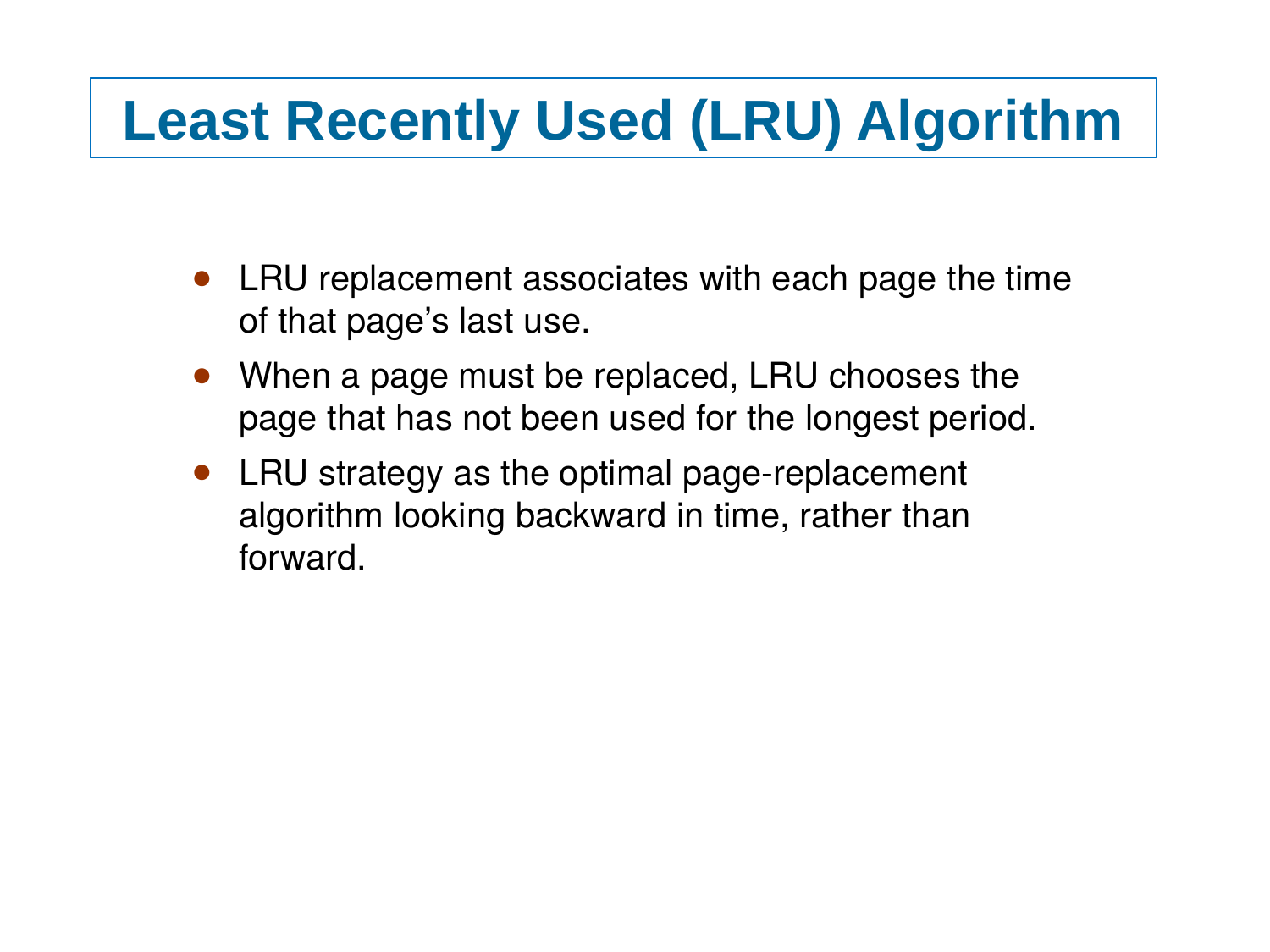

# Least Recently Used (LRU) Algorithm

LRU replacement associates with each page the time of that page’s last use.
When a page must be replaced, LRU chooses the page that has not been used for the longest period.
LRU strategy as the optimal page-replacement algorithm looking backward in time, rather than forward.